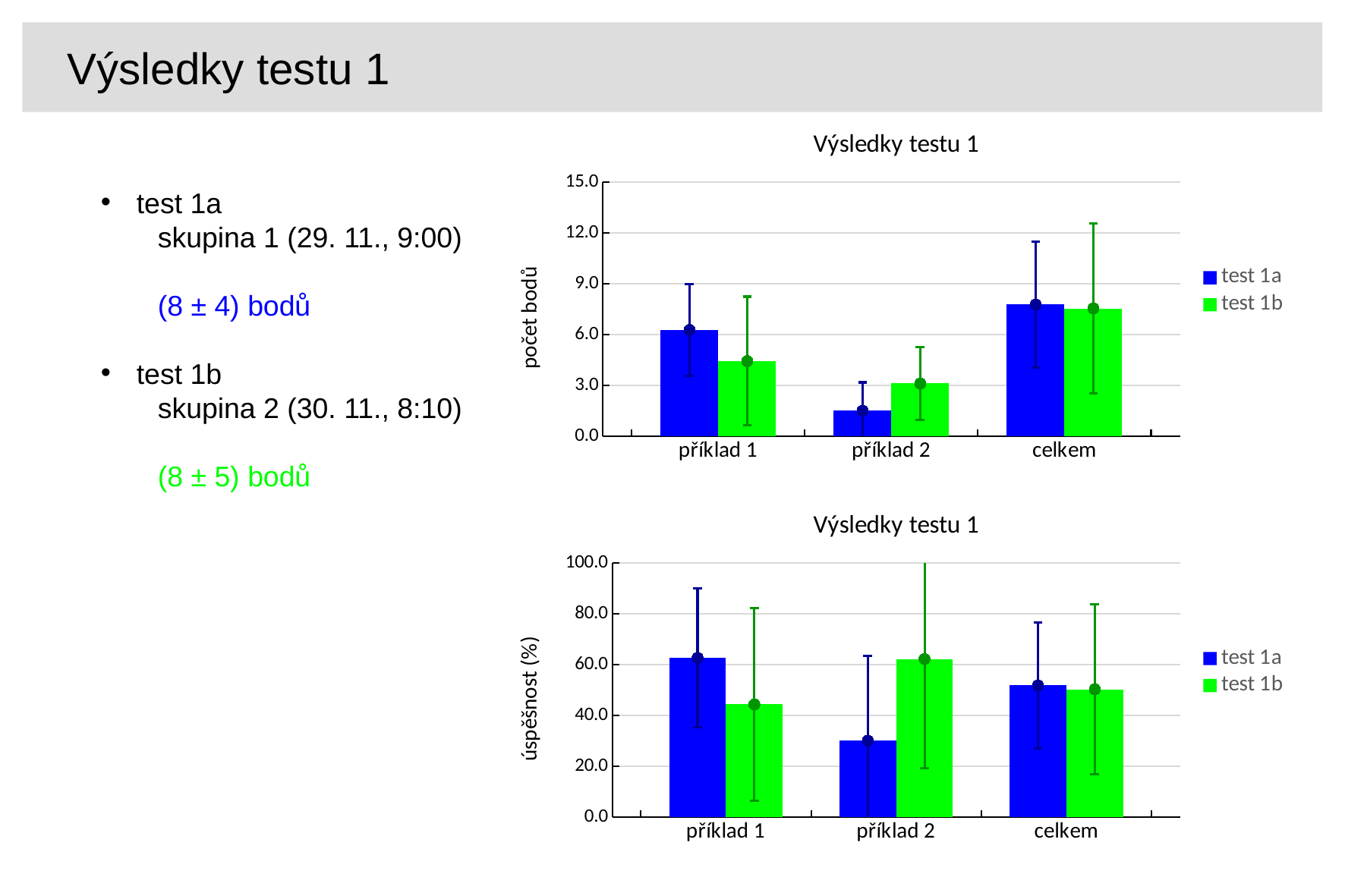

Výsledky testu 1

### Chart: Výsledky testu 1

| Category |  |  |  |  |
|---|---|---|---|---|
| příklad 1 | 6.2631578947368425 | 4.428571428571429 | 6.2631578947368425 | 4.428571428571429 |
| příklad 2 | 1.5 | 3.107142857142857 | 1.5 | 3.107142857142857 |
| celkem | 7.7631578947368425 | 7.535714285714286 | 7.7631578947368425 | 7.535714285714286 |
test 1a
skupina 1 (29. 11., 9:00)

(8 ± 4) bodů

test 1b
skupina 2 (30. 11., 8:10)

(8 ± 5) bodů

### Chart: Výsledky testu 1

| Category |  |  |  |  |
|---|---|---|---|---|
| příklad 1 | 62.631578947368425 | 44.28571428571429 | 62.631578947368425 | 44.28571428571429 |
| příklad 2 | 30.0 | 62.142857142857146 | 30.0 | 62.142857142857146 |
| celkem | 51.75438596491229 | 50.23809523809524 | 51.75438596491229 | 50.23809523809524 |